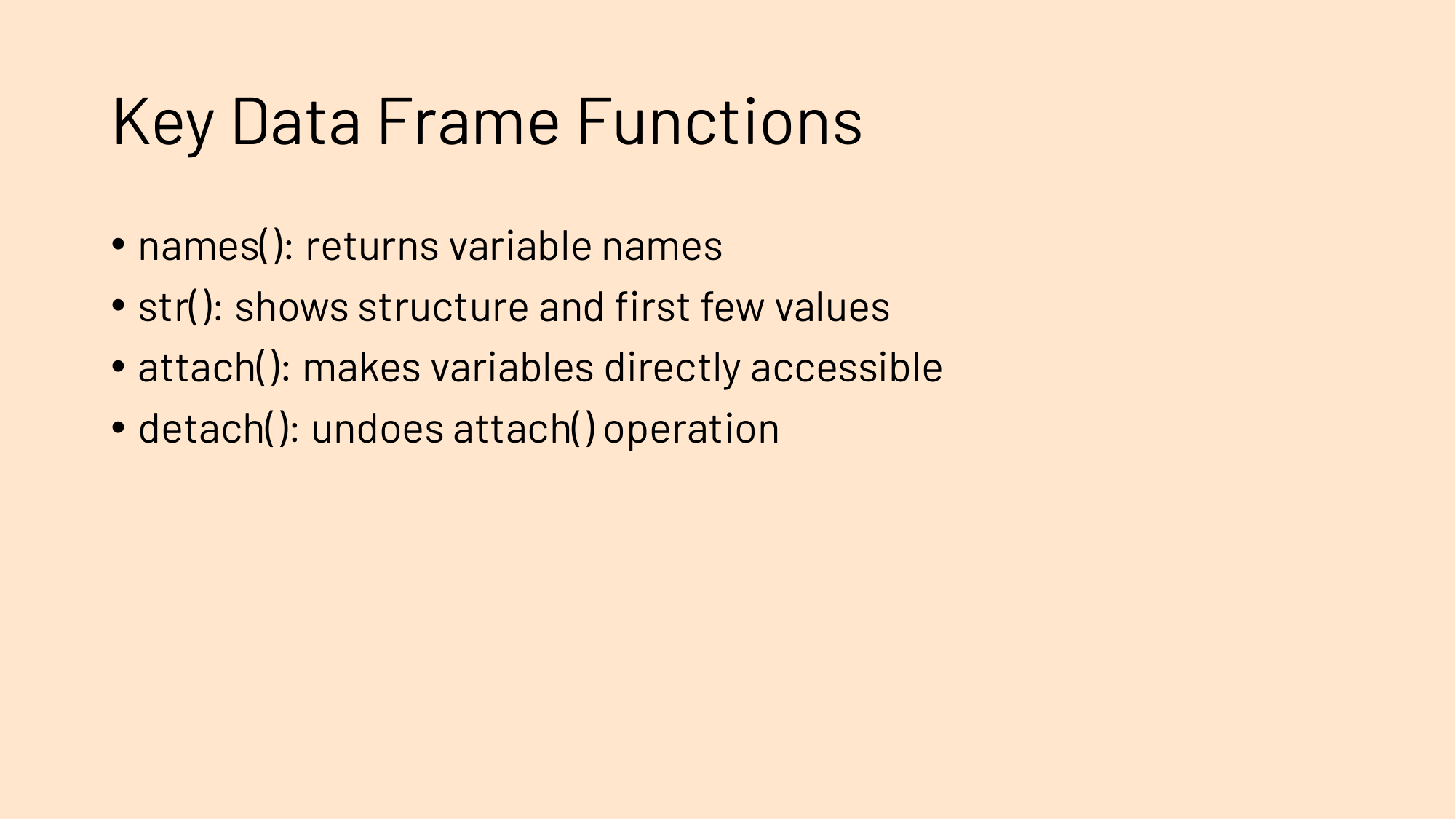

# Key Data Frame Functions
names(): returns variable names
str(): shows structure and first few values
attach(): makes variables directly accessible
detach(): undoes attach() operation